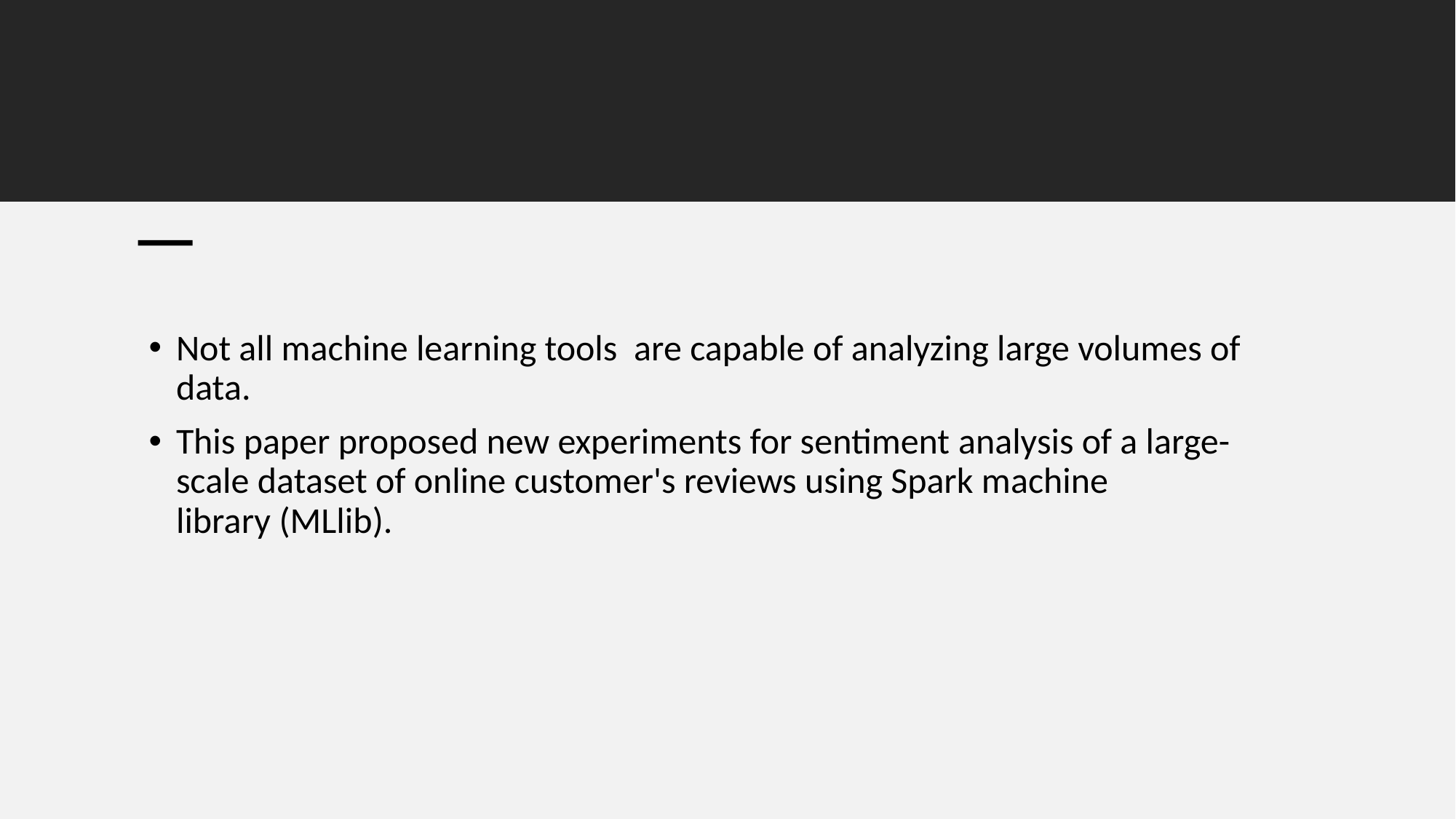

Not all machine learning tools  are capable of analyzing large volumes of data.
This paper proposed new experiments for sentiment analysis of a large-scale dataset of online customer's reviews using Spark machine library (MLlib).